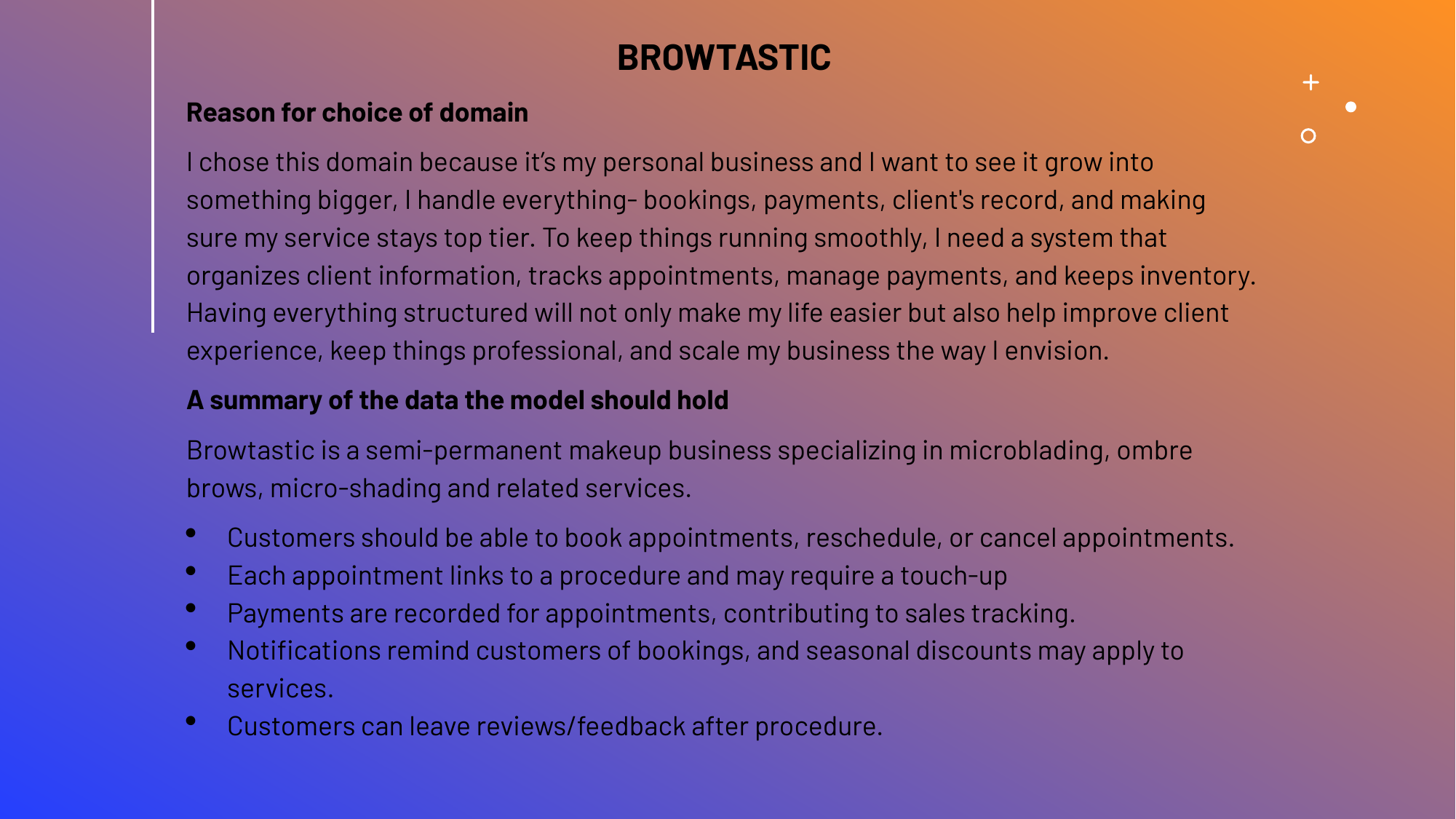

BROWTASTIC
Reason for choice of domain
I chose this domain because it’s my personal business and I want to see it grow into something bigger, I handle everything- bookings, payments, client's record, and making sure my service stays top tier. To keep things running smoothly, I need a system that organizes client information, tracks appointments, manage payments, and keeps inventory. Having everything structured will not only make my life easier but also help improve client experience, keep things professional, and scale my business the way I envision.
A summary of the data the model should hold
Browtastic is a semi-permanent makeup business specializing in microblading, ombre brows, micro-shading and related services.
Customers should be able to book appointments, reschedule, or cancel appointments.
Each appointment links to a procedure and may require a touch-up
Payments are recorded for appointments, contributing to sales tracking.
Notifications remind customers of bookings, and seasonal discounts may apply to services.
Customers can leave reviews/feedback after procedure.